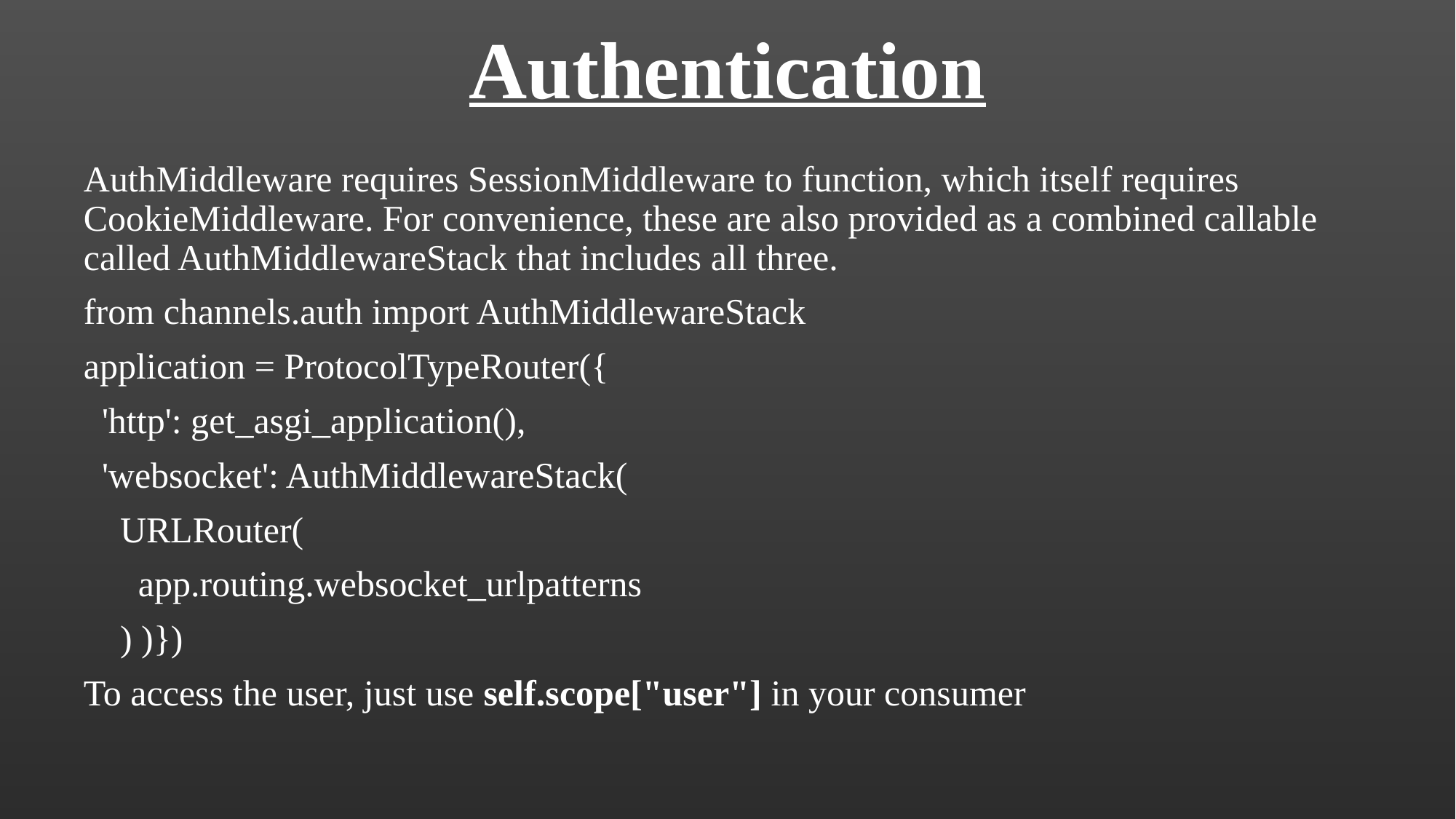

# Authentication
AuthMiddleware requires SessionMiddleware to function, which itself requires CookieMiddleware. For convenience, these are also provided as a combined callable called AuthMiddlewareStack that includes all three.
from channels.auth import AuthMiddlewareStack
application = ProtocolTypeRouter({
  'http': get_asgi_application(),
  'websocket': AuthMiddlewareStack(
    URLRouter(
      app.routing.websocket_urlpatterns
    ) )})
To access the user, just use self.scope["user"] in your consumer